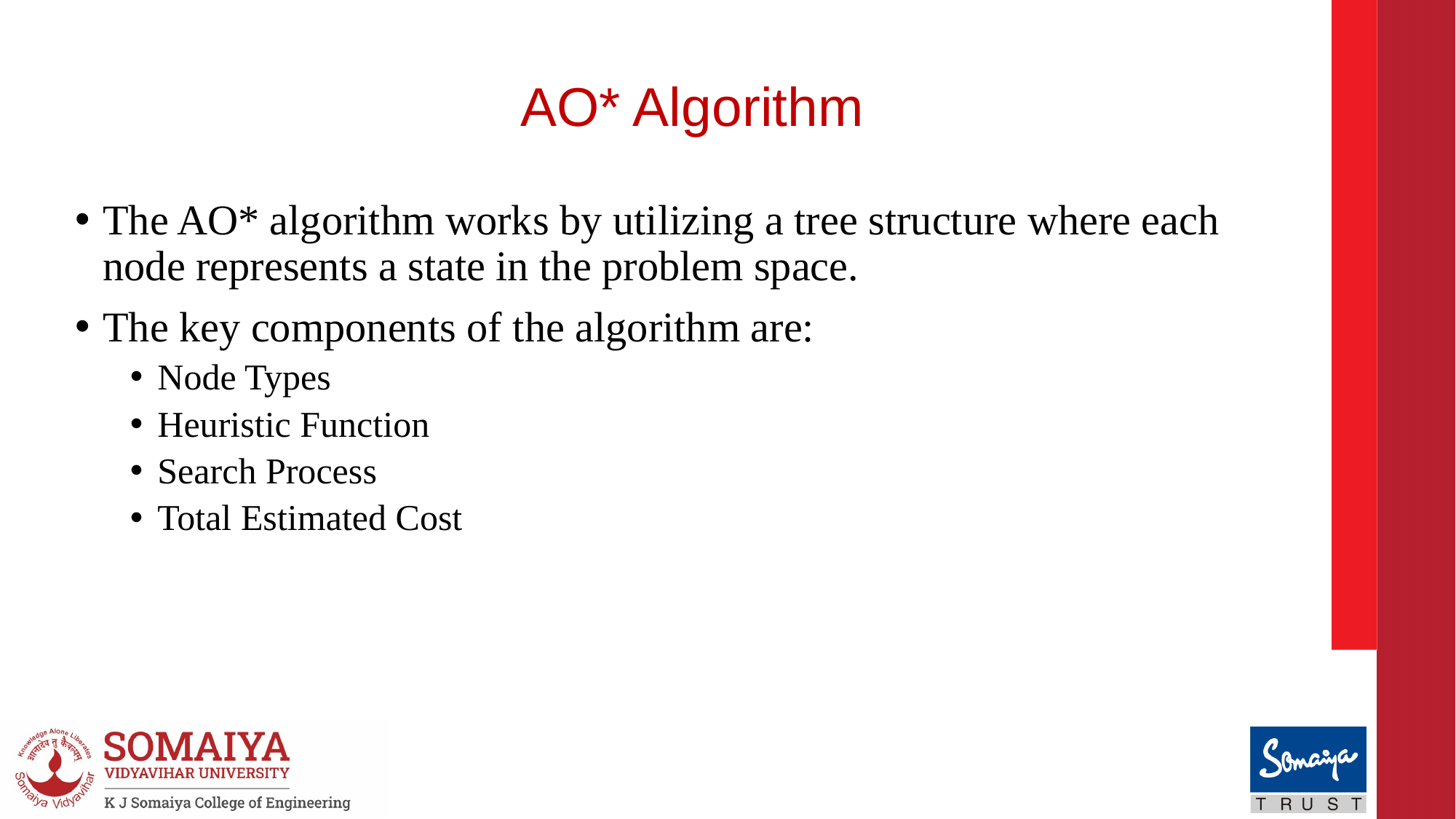

# AO* Algorithm
The AO* algorithm works by utilizing a tree structure where each node represents a state in the problem space.
The key components of the algorithm are:
Node Types
Heuristic Function
Search Process
Total Estimated Cost